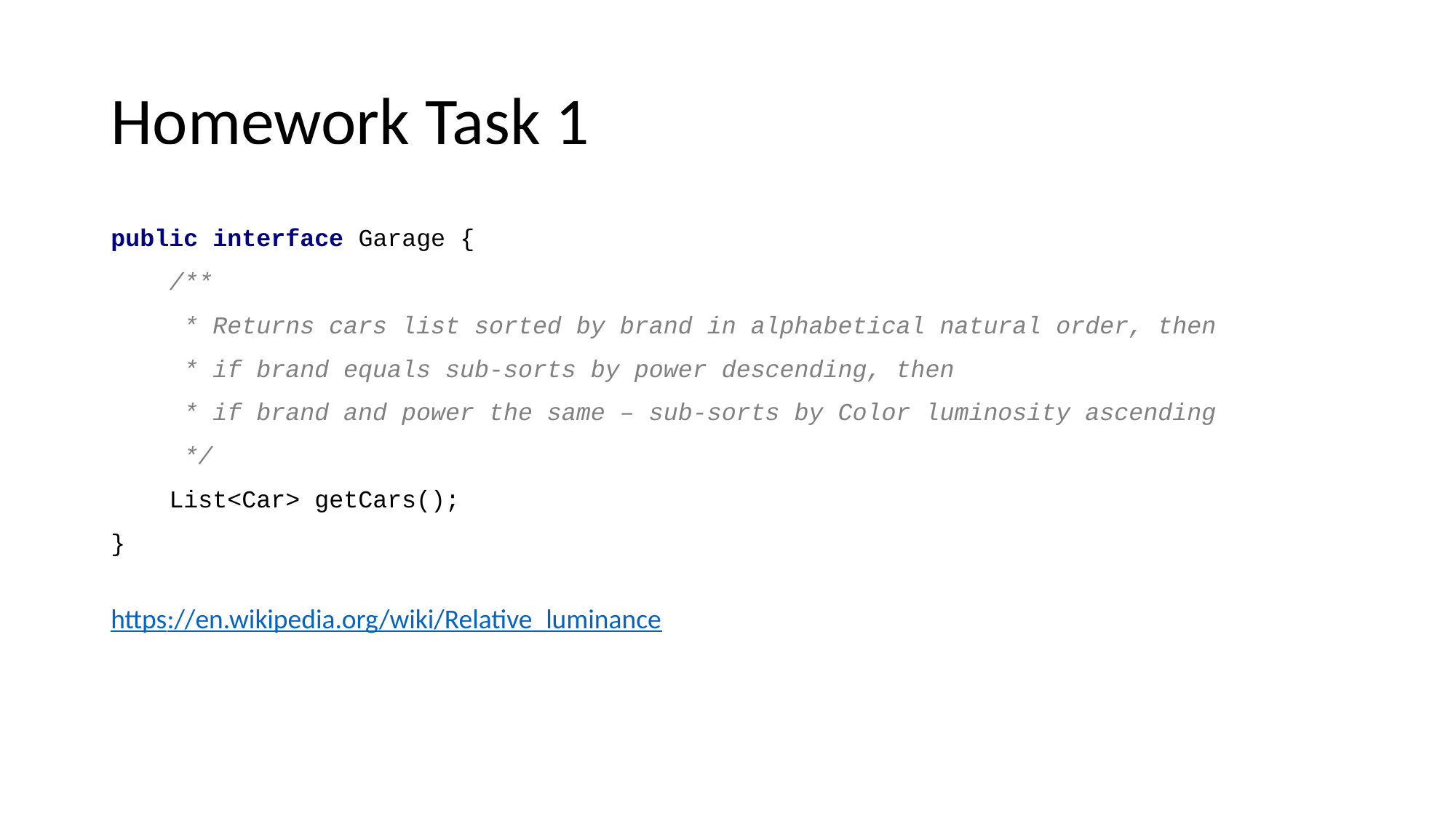

# Homework Task 1
public interface Garage {
    /**
     * Returns cars list sorted by brand in alphabetical natural order, then
     * if brand equals sub-sorts by power descending, then
     * if brand and power the same – sub-sorts by Color luminosity ascending
     */
    List<Car> getCars();
}
https://en.wikipedia.org/wiki/Relative_luminance